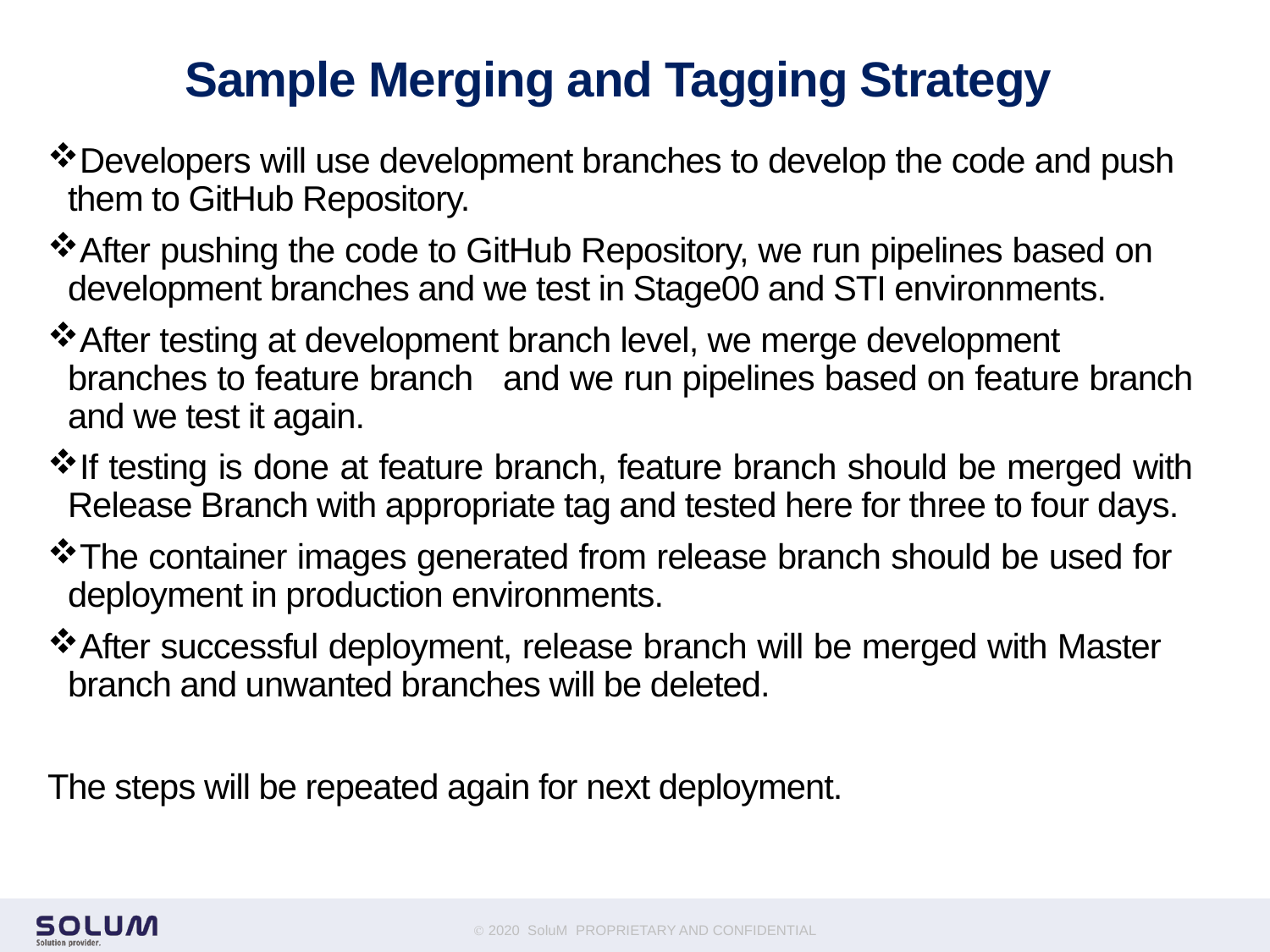

# Sample Merging and Tagging Strategy
Developers will use development branches to develop the code and push   them to GitHub Repository.
After pushing the code to GitHub Repository, we run pipelines based on     development branches and we test in Stage00 and STI environments.
After testing at development branch level, we merge development               branches to feature branch   and we run pipelines based on feature branch and we test it again.
If testing is done at feature branch, feature branch should be merged with Release Branch with appropriate tag and tested here for three to four days.
The container images generated from release branch should be used for   deployment in production environments.
After successful deployment, release branch will be merged with Master    branch and unwanted branches will be deleted.

The steps will be repeated again for next deployment.